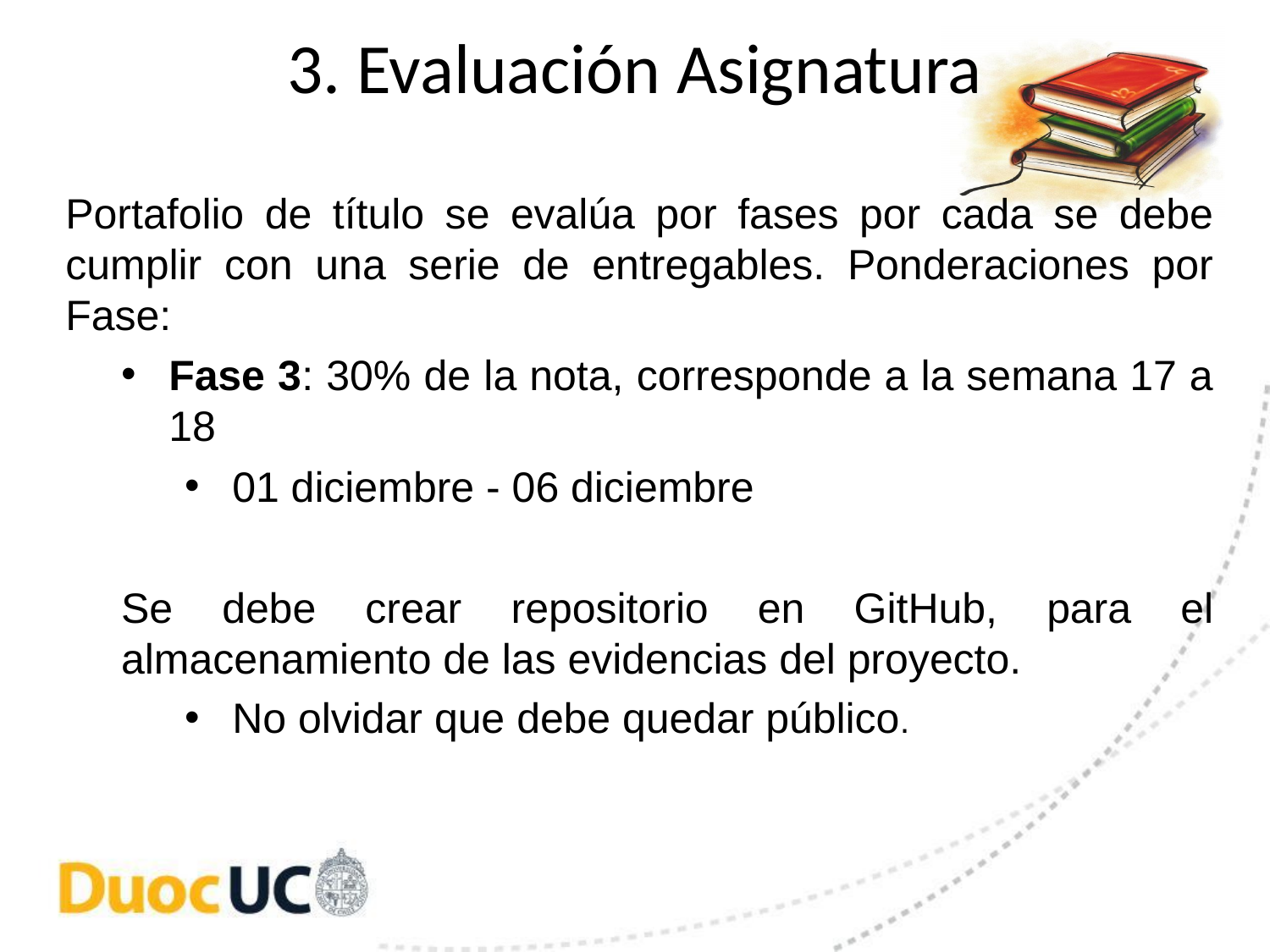

# 3. Evaluación Asignatura

Portafolio de título se evalúa por fases por cada se debe cumplir con una serie de entregables. Ponderaciones por Fase:
Fase 3: 30% de la nota, corresponde a la semana 17 a 18
01 diciembre - 06 diciembre

Se debe crear repositorio en GitHub, para el almacenamiento de las evidencias del proyecto.
No olvidar que debe quedar público.